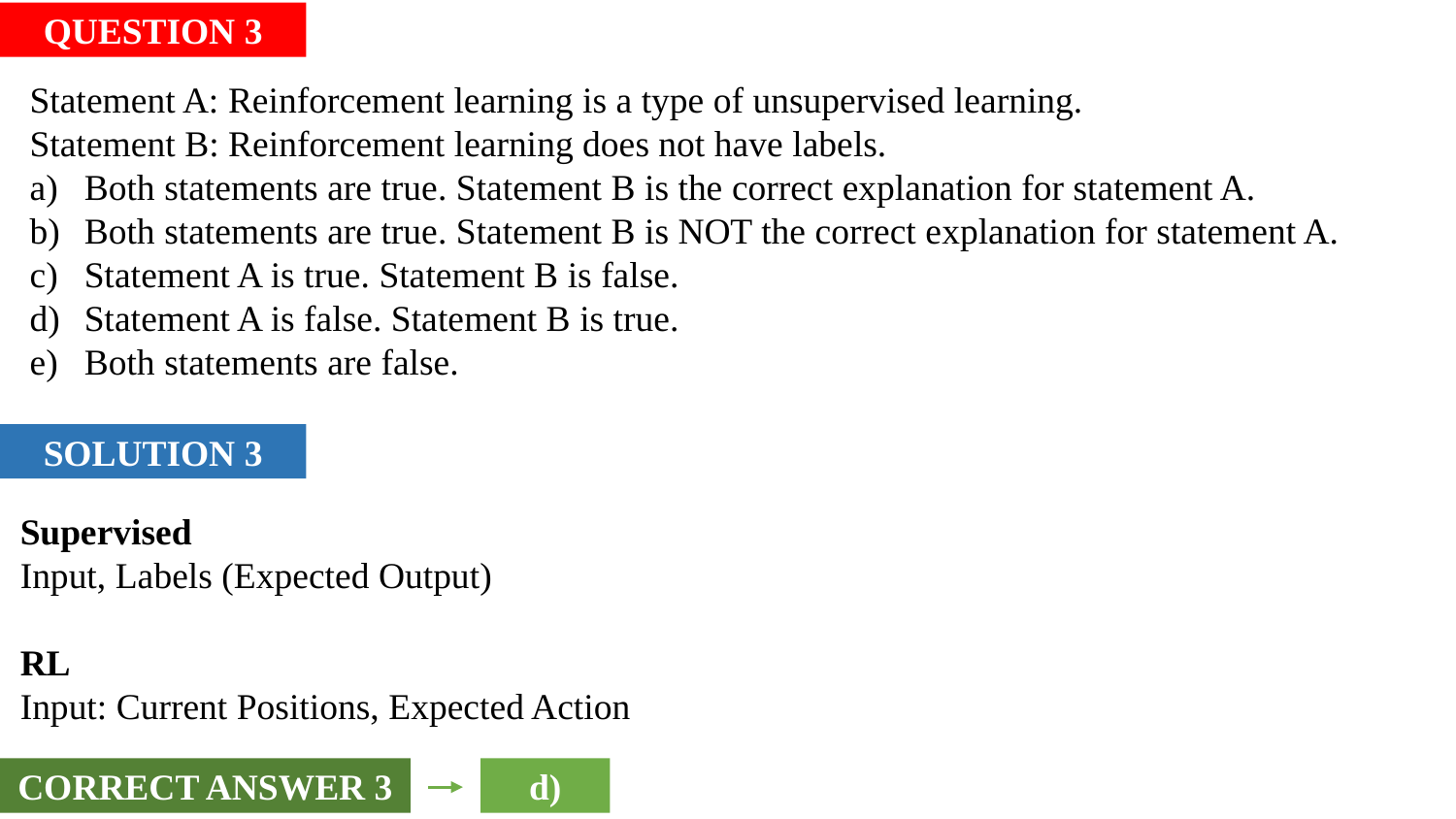

QUESTION 3
Statement A: Reinforcement learning is a type of unsupervised learning.
Statement B: Reinforcement learning does not have labels.
Both statements are true. Statement B is the correct explanation for statement A.
Both statements are true. Statement B is NOT the correct explanation for statement A.
Statement A is true. Statement B is false.
Statement A is false. Statement B is true.
Both statements are false.
SOLUTION 3
Supervised
Input, Labels (Expected Output)

RL
Input: Current Positions, Expected Action
CORRECT ANSWER 3
d)